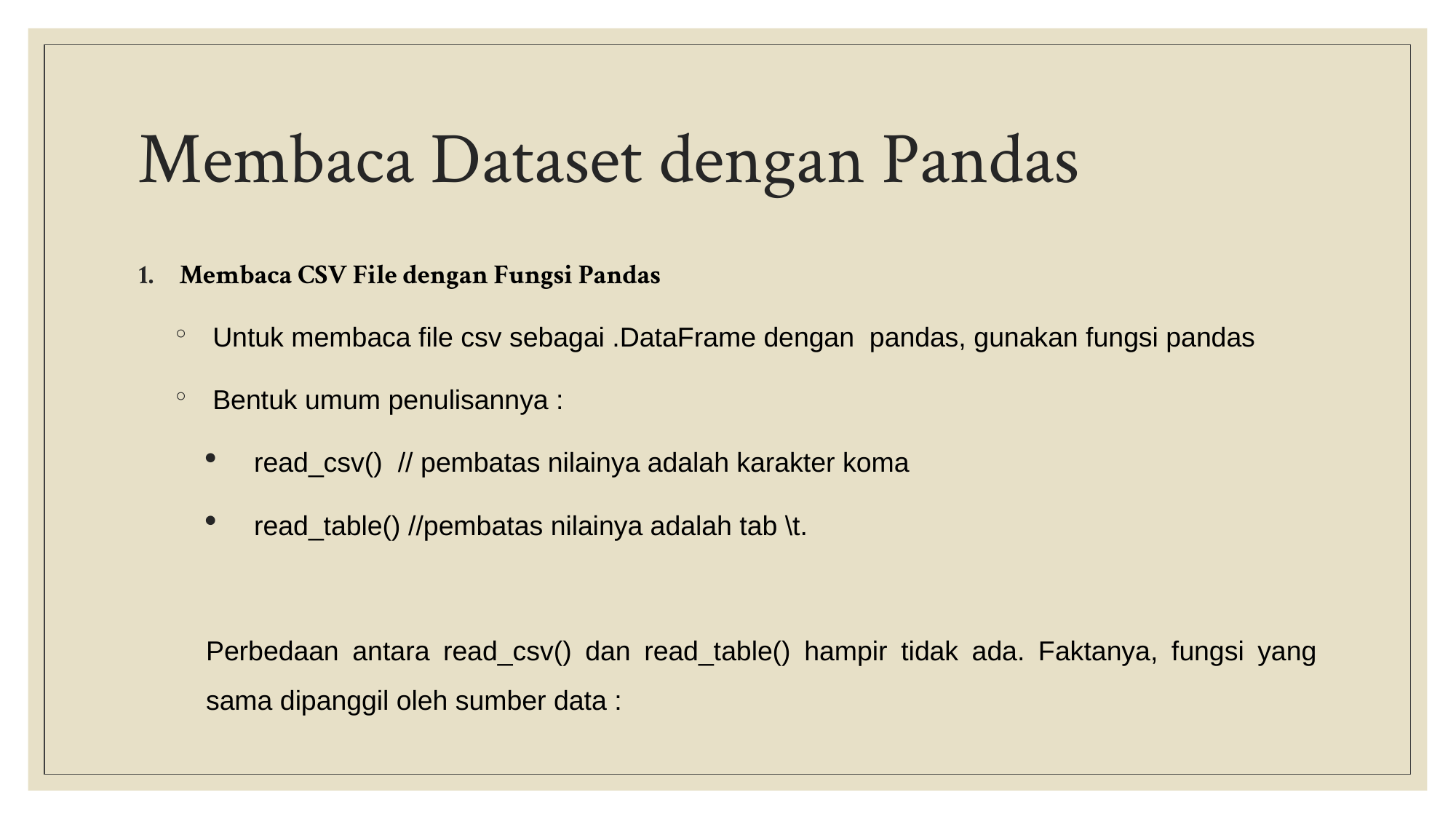

# Membaca Dataset dengan Pandas
Membaca CSV File dengan Fungsi Pandas
Untuk membaca file csv sebagai .DataFrame dengan  pandas, gunakan fungsi pandas
Bentuk umum penulisannya :
read_csv()  // pembatas nilainya adalah karakter koma
read_table() //pembatas nilainya adalah tab \t.

Perbedaan antara read_csv() dan read_table() hampir tidak ada. Faktanya, fungsi yang sama dipanggil oleh sumber data :